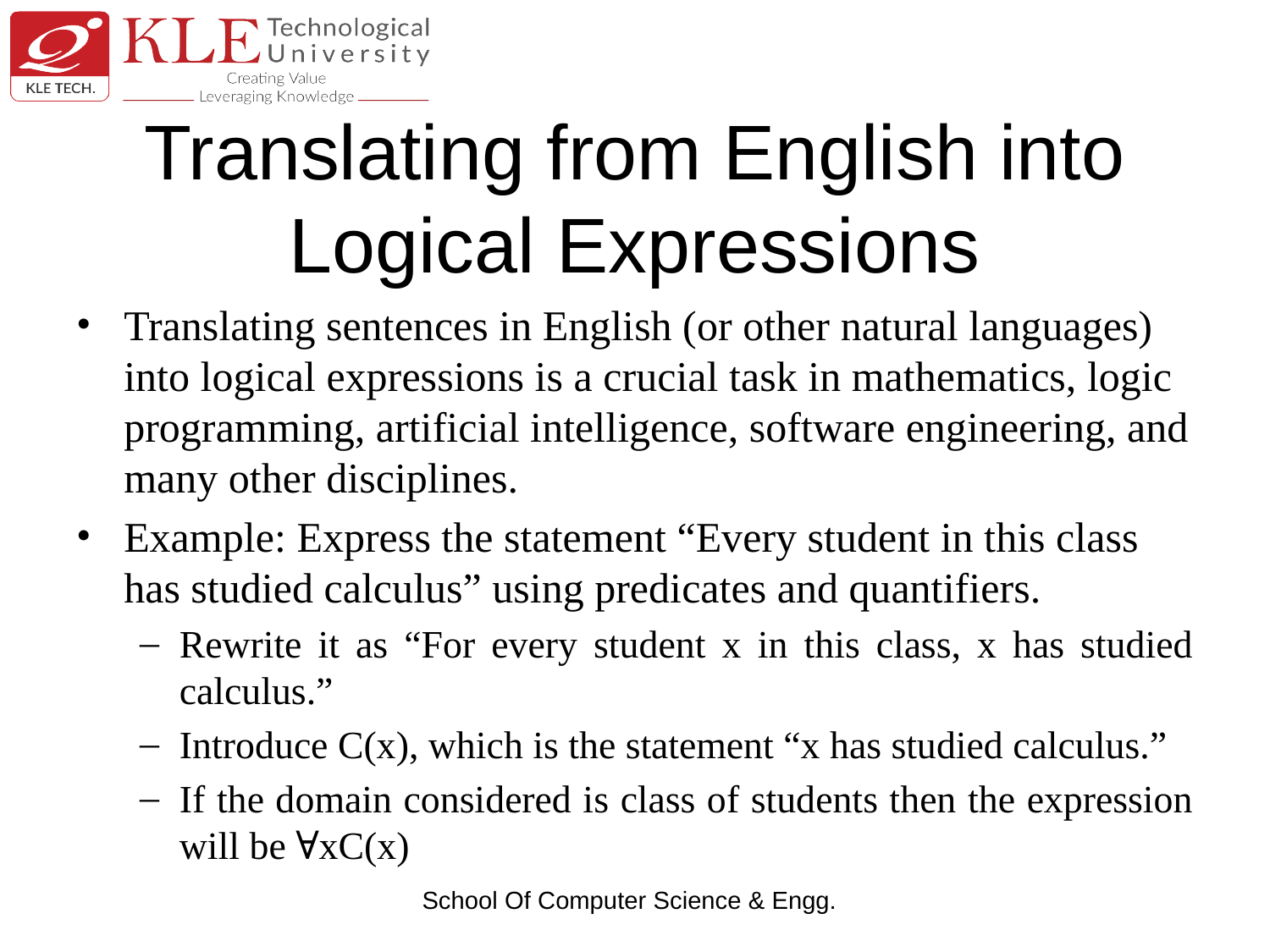

# Translating from English into Logical Expressions
Translating sentences in English (or other natural languages) into logical expressions is a crucial task in mathematics, logic programming, artificial intelligence, software engineering, and many other disciplines.
Example: Express the statement “Every student in this class has studied calculus” using predicates and quantifiers.
Rewrite it as “For every student x in this class, x has studied calculus.”
Introduce C(x), which is the statement “x has studied calculus.”
If the domain considered is class of students then the expression will be ∀xC(x)